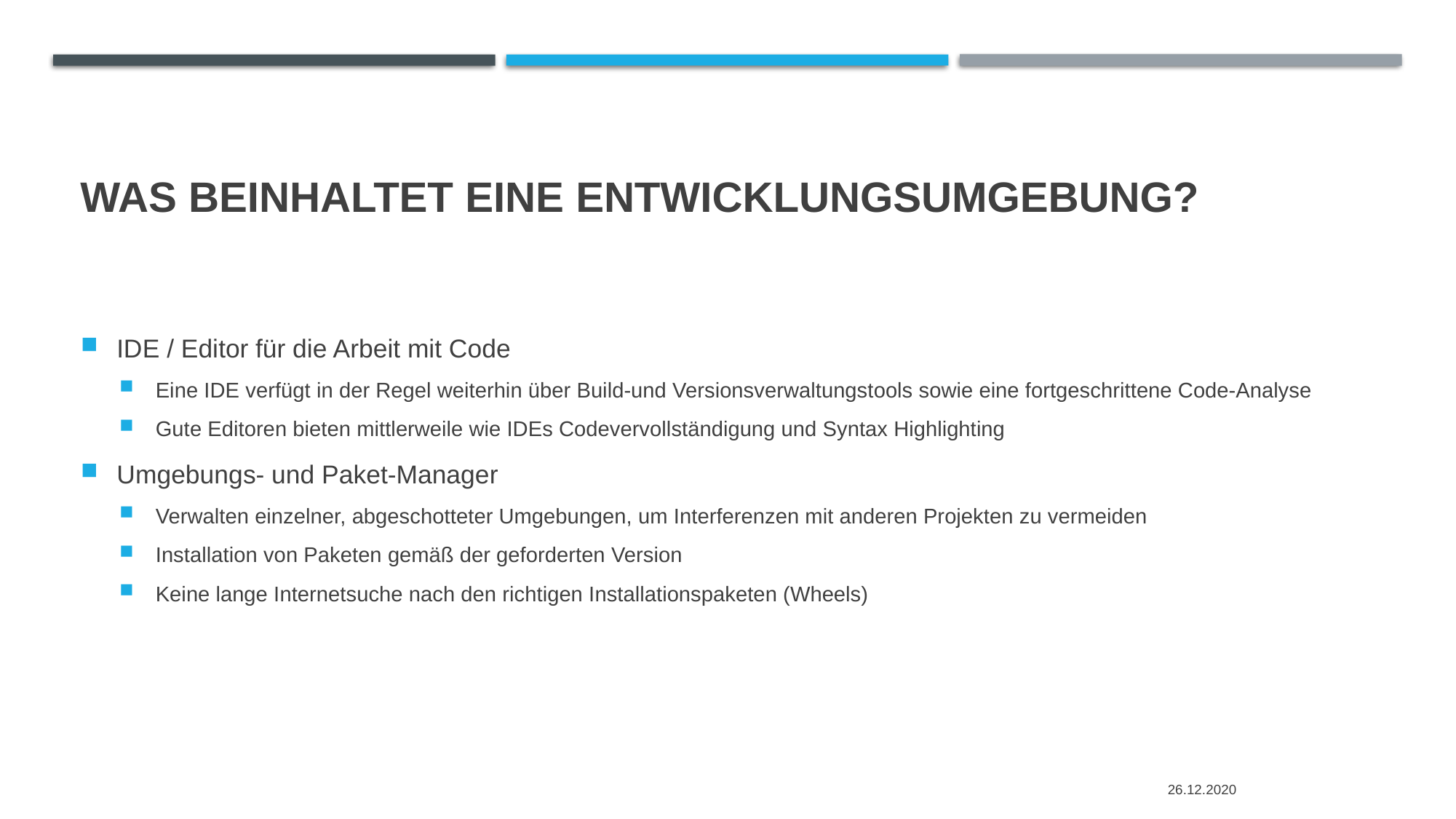

# Was beinhaltet eine Entwicklungsumgebung?
IDE / Editor für die Arbeit mit Code
Eine IDE verfügt in der Regel weiterhin über Build-und Versionsverwaltungstools sowie eine fortgeschrittene Code-Analyse
Gute Editoren bieten mittlerweile wie IDEs Codevervollständigung und Syntax Highlighting
Umgebungs- und Paket-Manager
Verwalten einzelner, abgeschotteter Umgebungen, um Interferenzen mit anderen Projekten zu vermeiden
Installation von Paketen gemäß der geforderten Version
Keine lange Internetsuche nach den richtigen Installationspaketen (Wheels)

26.12.2020